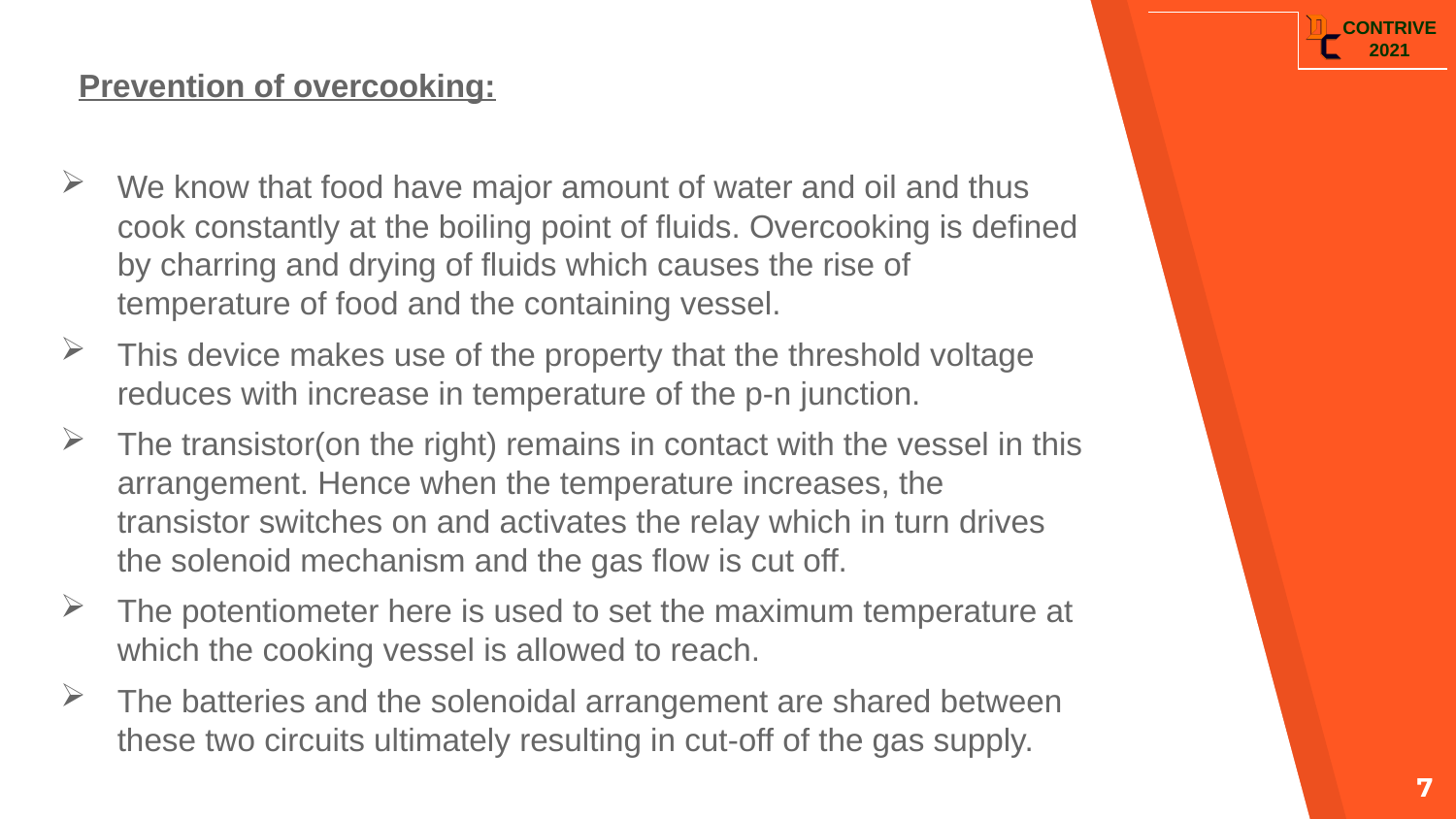

Prevention of overcooking:

We know that food have major amount of water and oil and thus cook constantly at the boiling point of fluids. Overcooking is defined by charring and drying of fluids which causes the rise of temperature of food and the containing vessel.
This device makes use of the property that the threshold voltage reduces with increase in temperature of the p-n junction.
The transistor(on the right) remains in contact with the vessel in this arrangement. Hence when the temperature increases, the transistor switches on and activates the relay which in turn drives the solenoid mechanism and the gas flow is cut off.
The potentiometer here is used to set the maximum temperature at which the cooking vessel is allowed to reach.
The batteries and the solenoidal arrangement are shared between these two circuits ultimately resulting in cut-off of the gas supply.

7